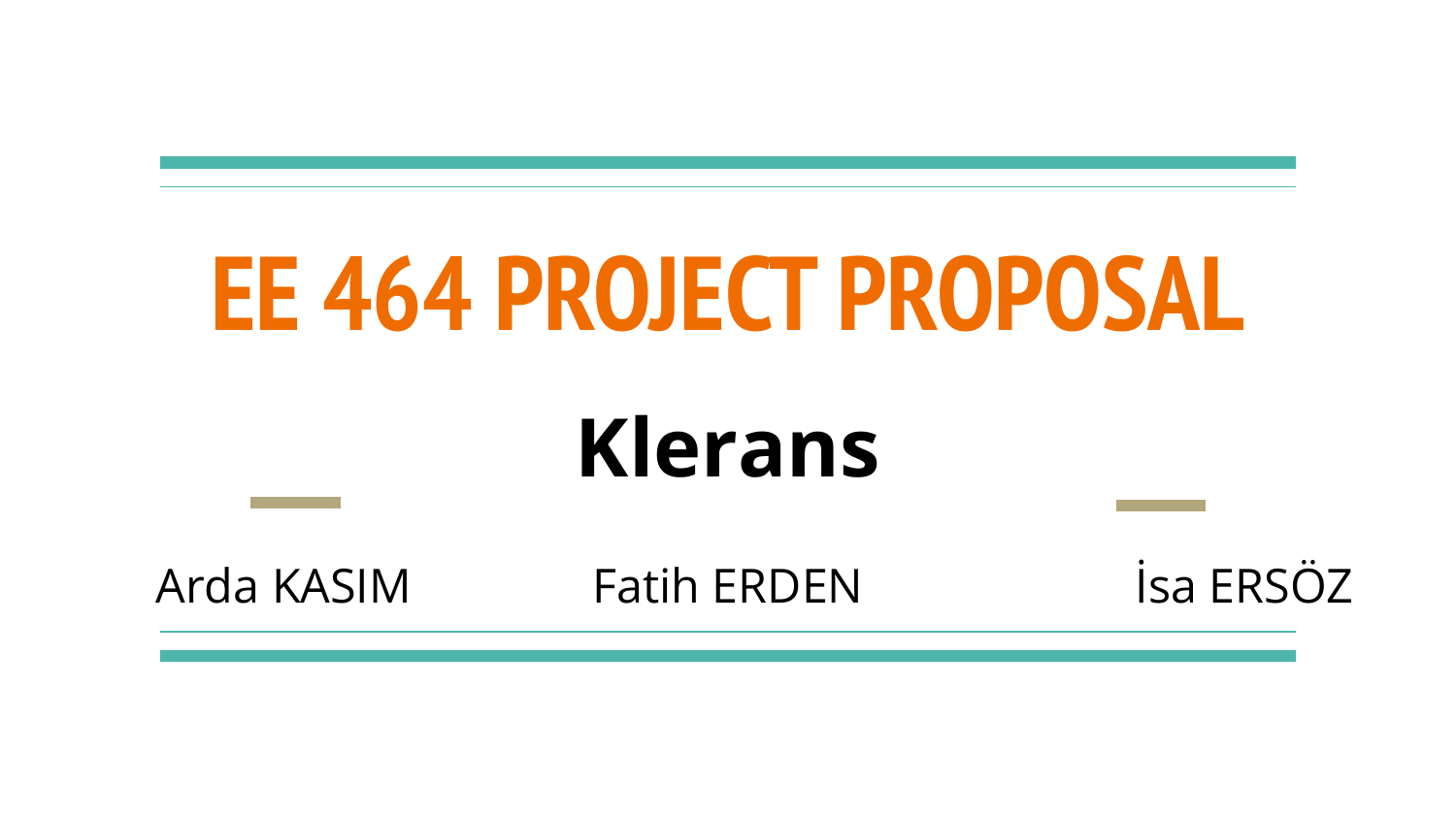

# EE 464 PROJECT PROPOSAL
Klerans
Fatih ERDEN
İsa ERSÖZ
Arda KASIM